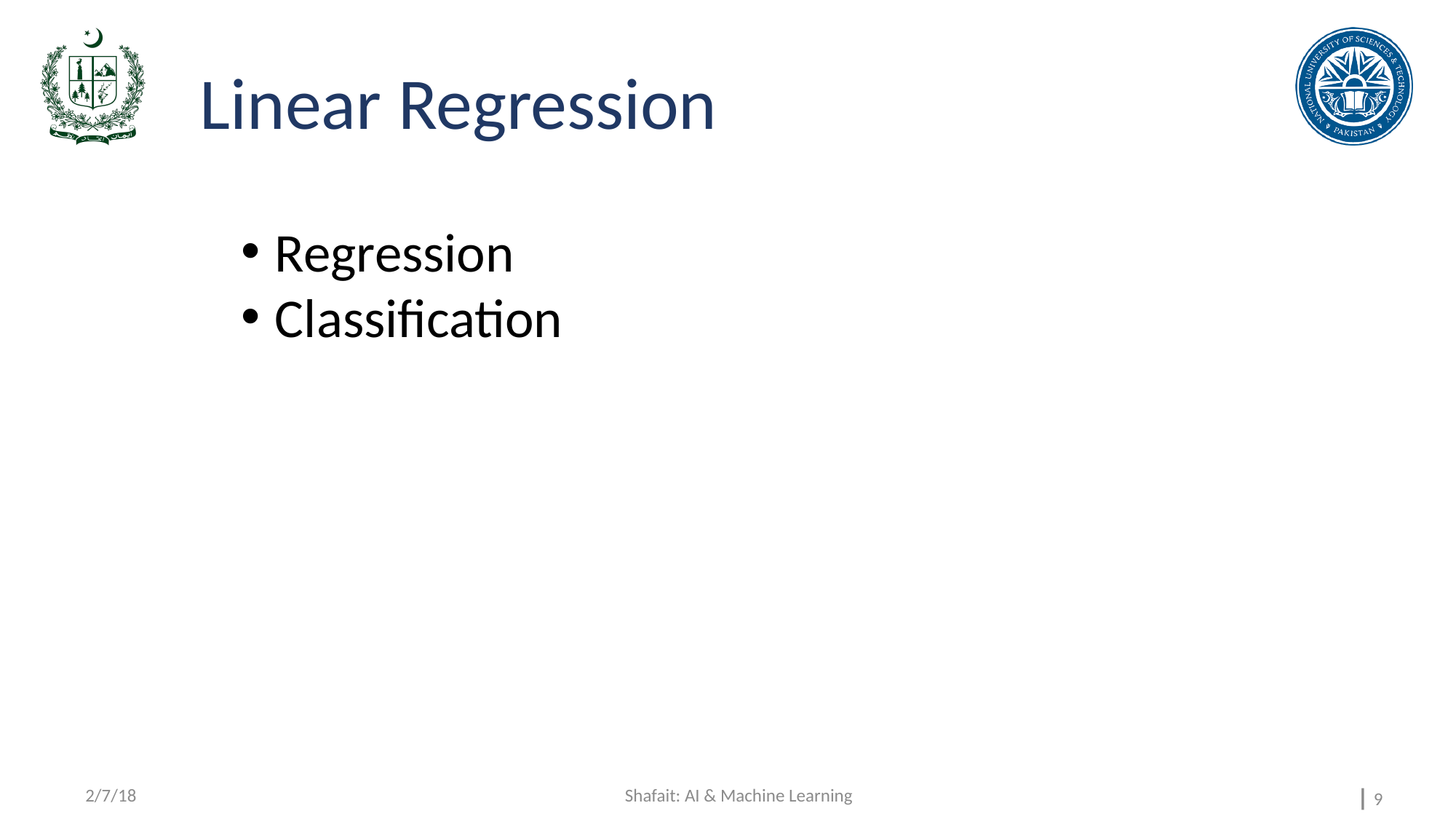

# Linear Regression
Regression
Classification
2/7/18
Shafait: AI & Machine Learning
⎪ 9